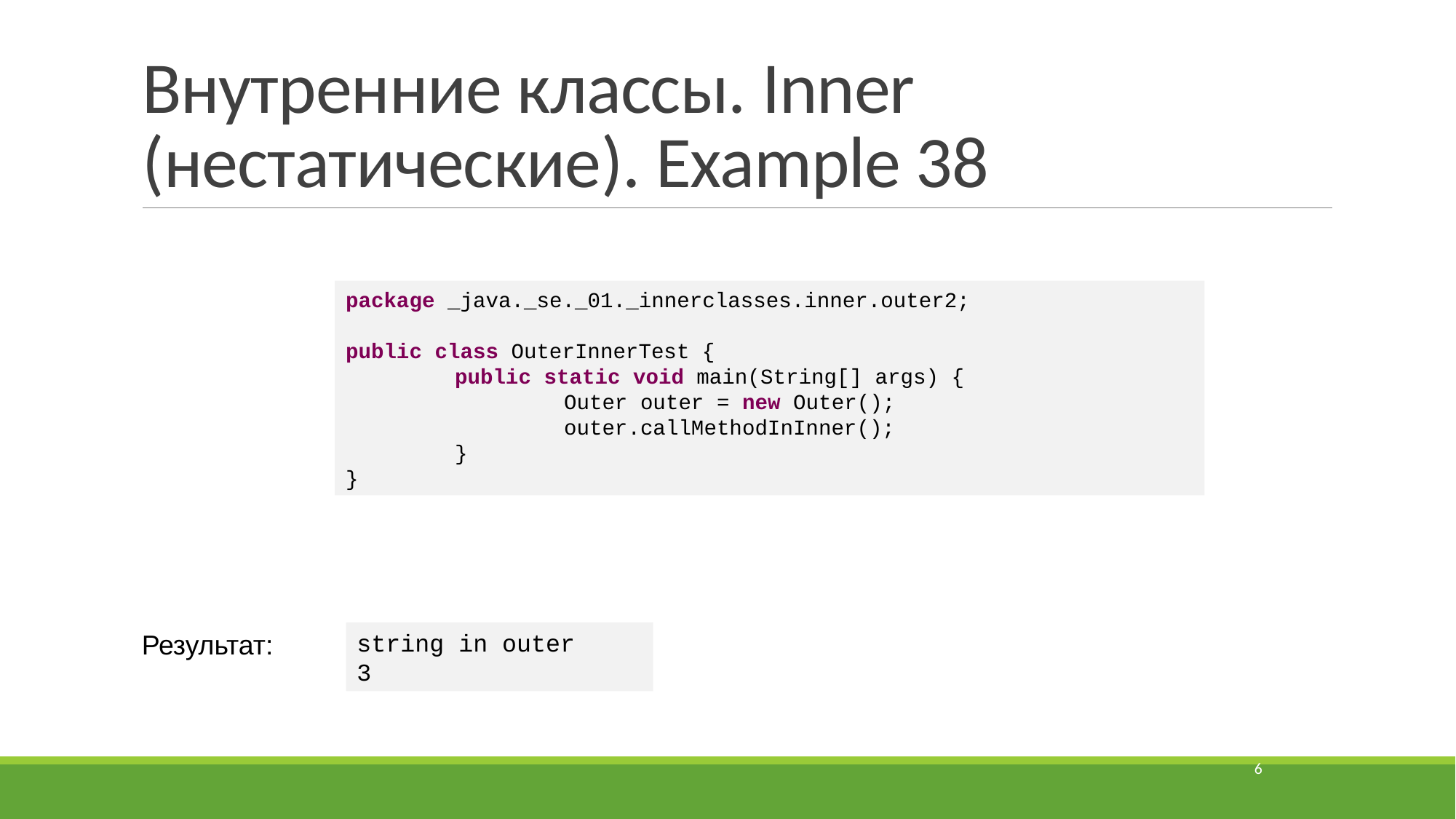

# Внутренние классы. Inner (нестатические). Example 38
package _java._se._01._innerclasses.inner.outer2;

public class OuterInnerTest {
	public static void main(String[] args) {
		Outer outer = new Outer();
		outer.callMethodInInner();
	}
}
Результат:
string in outer
3
6